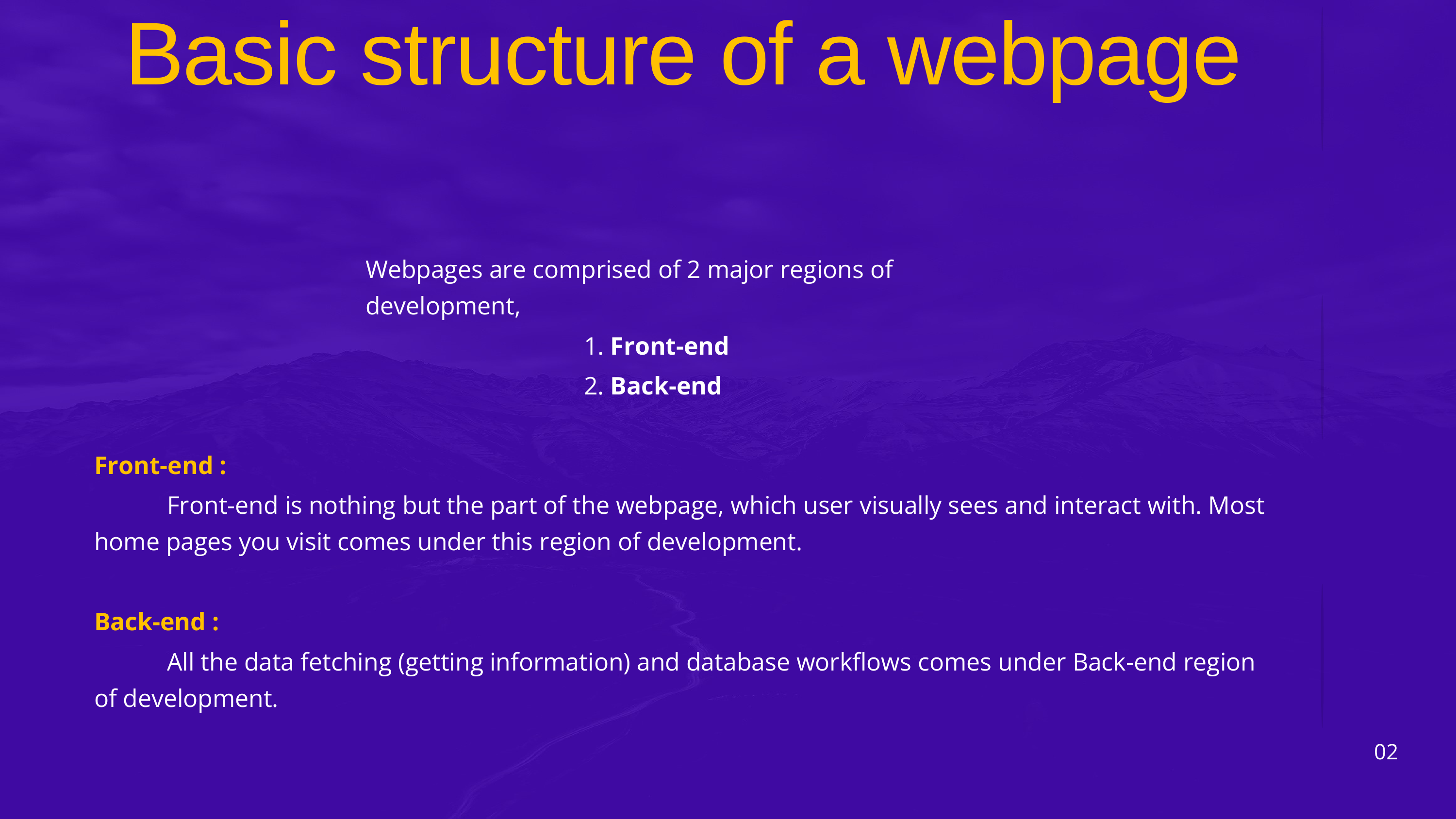

Basic structure of a webpage
Webpages are comprised of 2 major regions of development,
			1. Front-end
			2. Back-end

Front-end :
	Front-end is nothing but the part of the webpage, which user visually sees and interact with. Most home pages you visit comes under this region of development.

Back-end :
	All the data fetching (getting information) and database workflows comes under Back-end region of development.

02